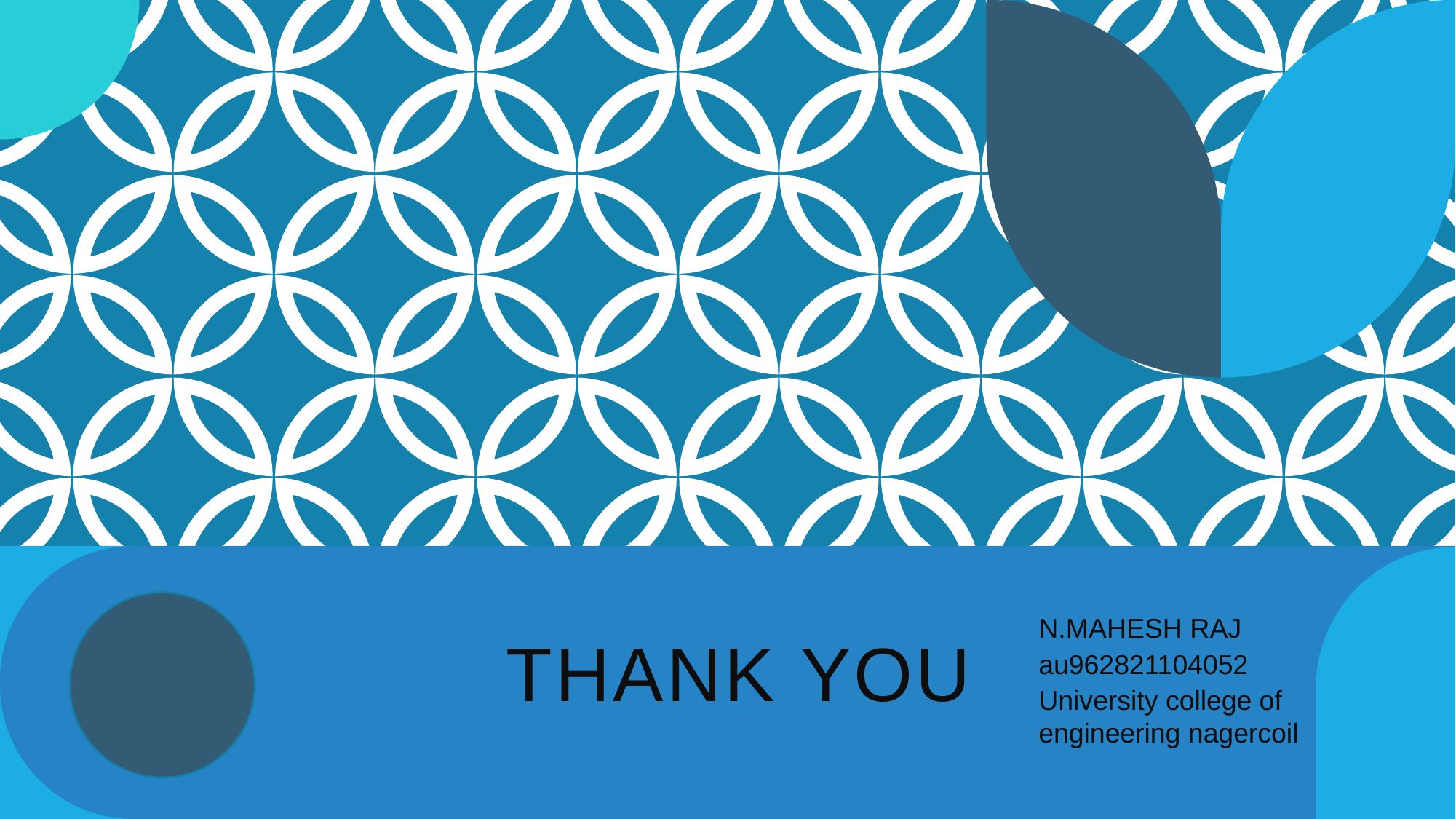

# Thank you
N.MAHESH RAJ
au962821104052
University college of engineering nagercoil